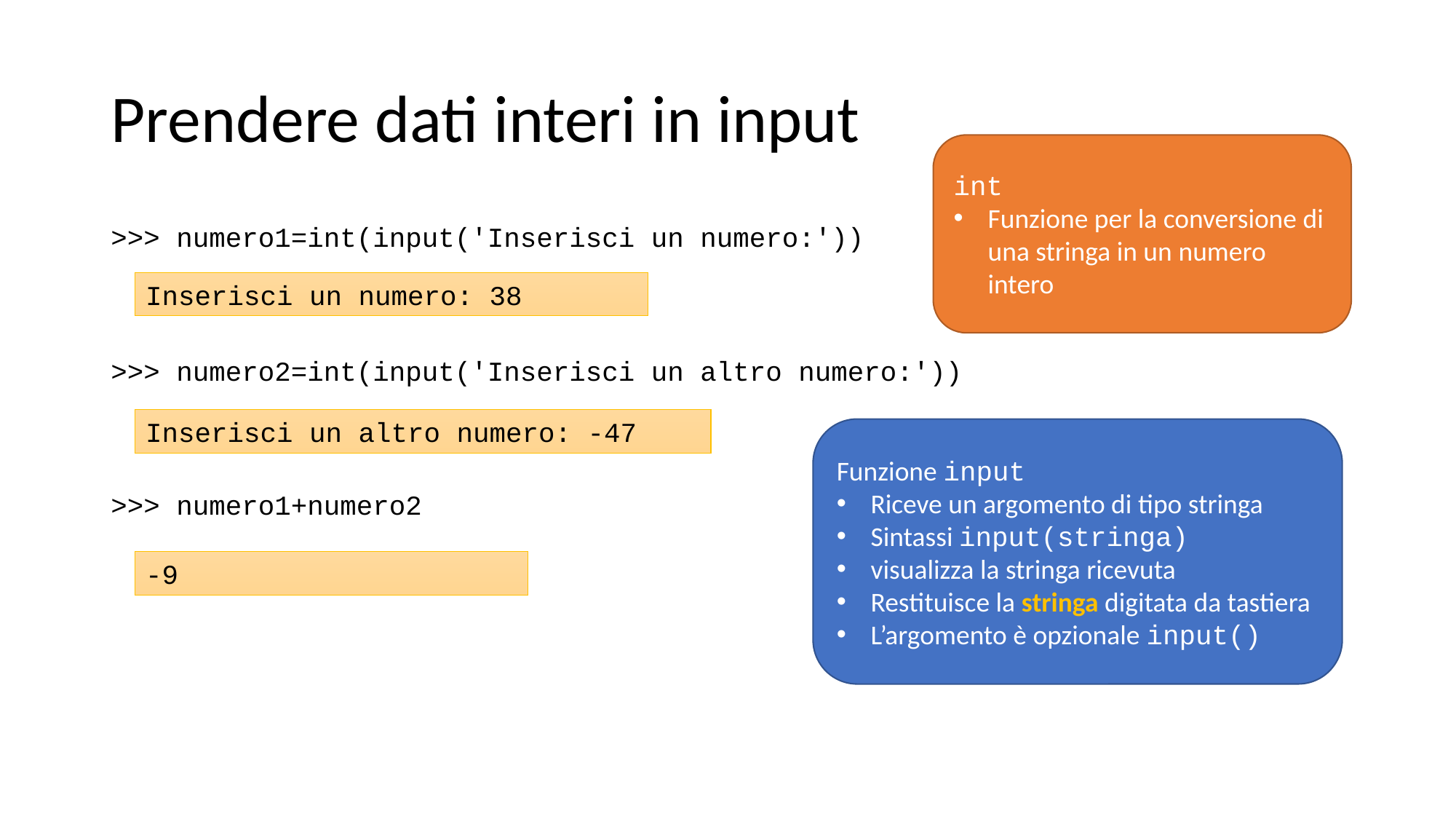

# Prendere dati interi in input
int
Funzione per la conversione di una stringa in un numero intero
>>> numero1=int(input('Inserisci un numero:'))

>>> numero2=int(input('Inserisci un altro numero:'))

>>> numero1+numero2
Inserisci un numero: 38
Inserisci un altro numero: -47
Funzione input
Riceve un argomento di tipo stringa
Sintassi input(stringa)
visualizza la stringa ricevuta
Restituisce la stringa digitata da tastiera
L’argomento è opzionale input()
-9